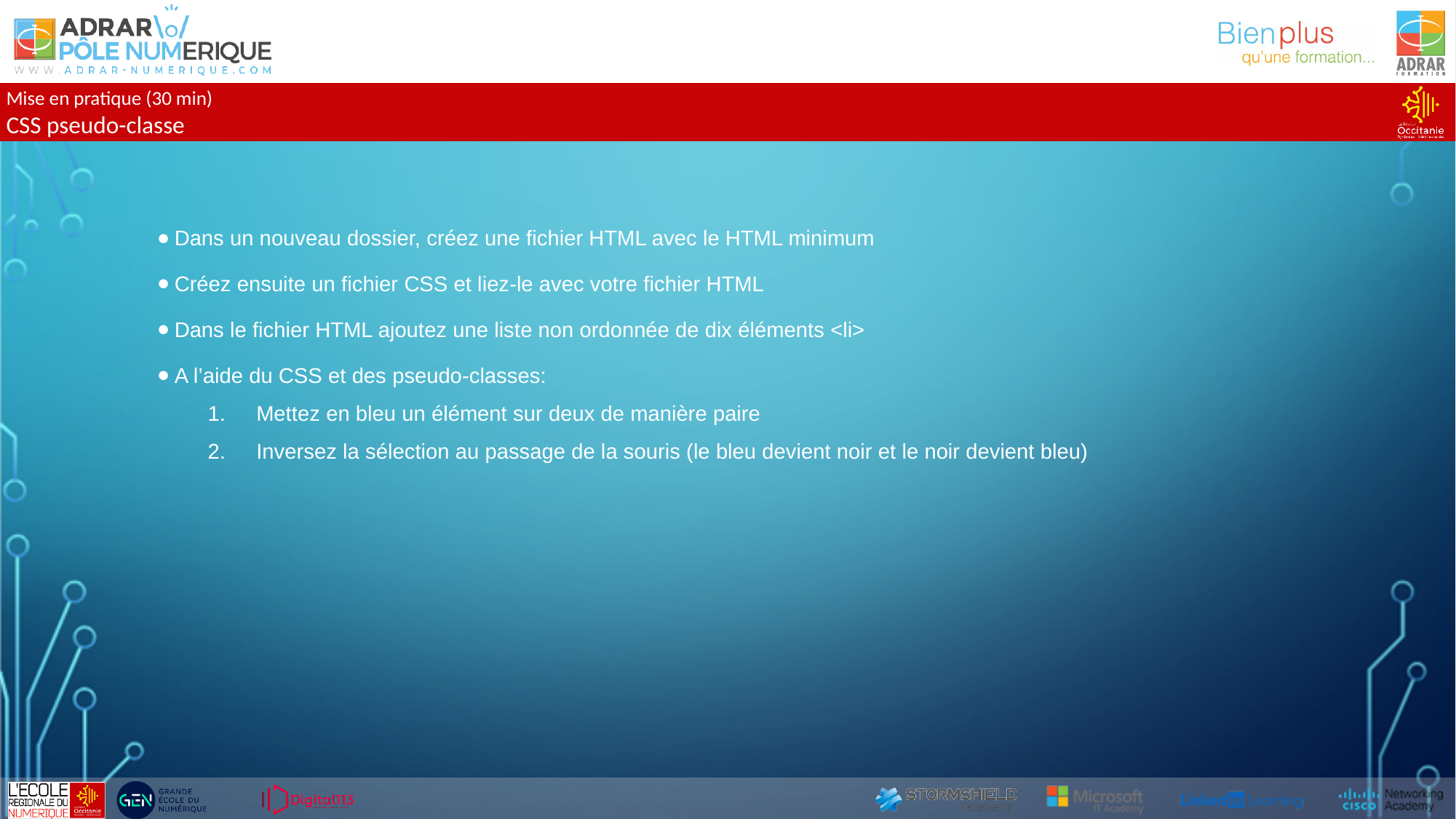

Mise en pratique (30 min)
CSS pseudo-classe
Dans un nouveau dossier, créez une fichier HTML avec le HTML minimum
Créez ensuite un fichier CSS et liez-le avec votre fichier HTML
Dans le fichier HTML ajoutez une liste non ordonnée de dix éléments <li>
A l’aide du CSS et des pseudo-classes:
Mettez en bleu un élément sur deux de manière paire
Inversez la sélection au passage de la souris (le bleu devient noir et le noir devient bleu)